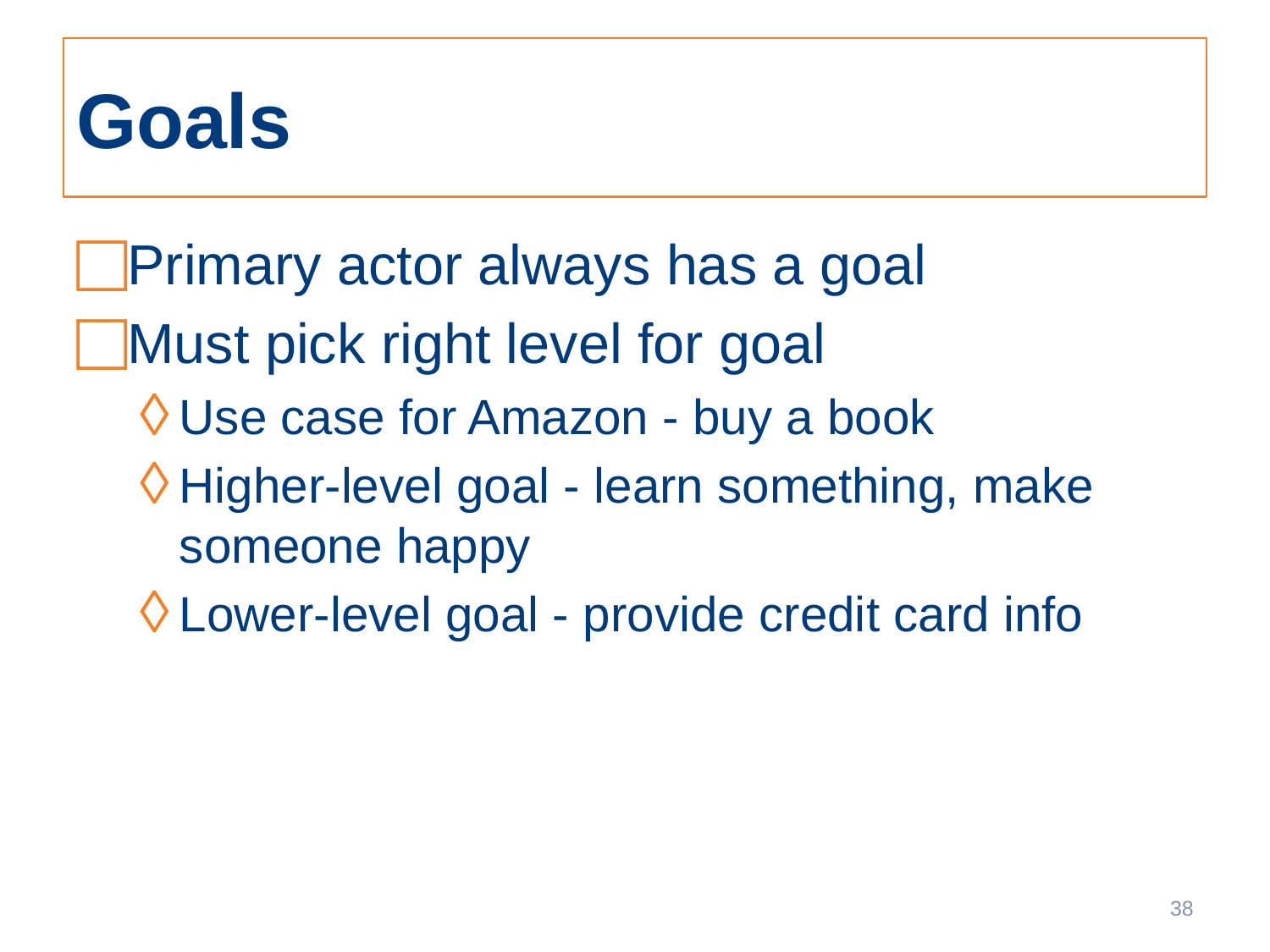

# Goals
Primary actor always has a goal
Must pick right level for goal
Use case for Amazon - buy a book
Higher-level goal - learn something, make someone happy
Lower-level goal - provide credit card info
38